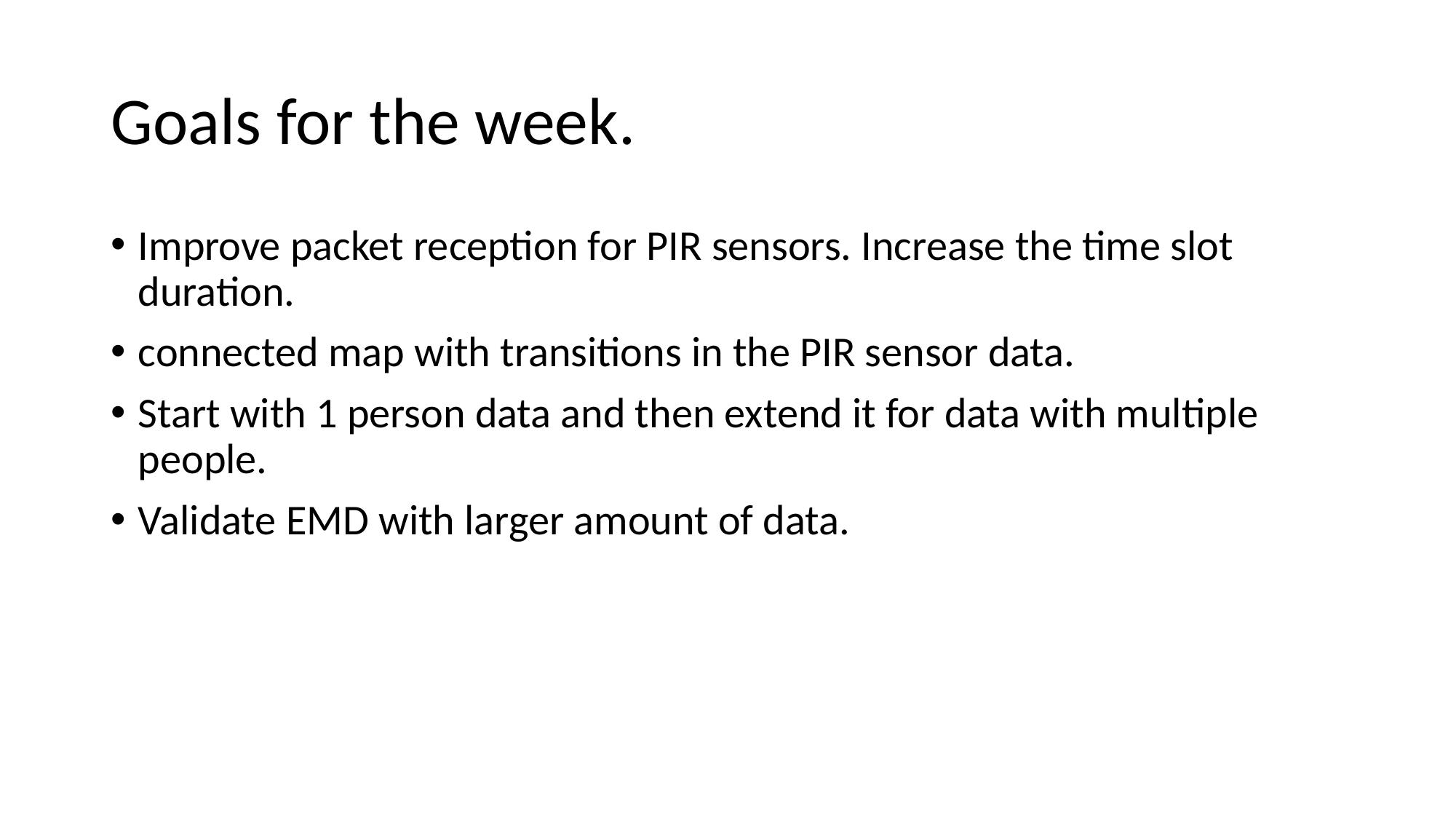

# Goals for the week.
Improve packet reception for PIR sensors. Increase the time slot duration.
connected map with transitions in the PIR sensor data.
Start with 1 person data and then extend it for data with multiple people.
Validate EMD with larger amount of data.